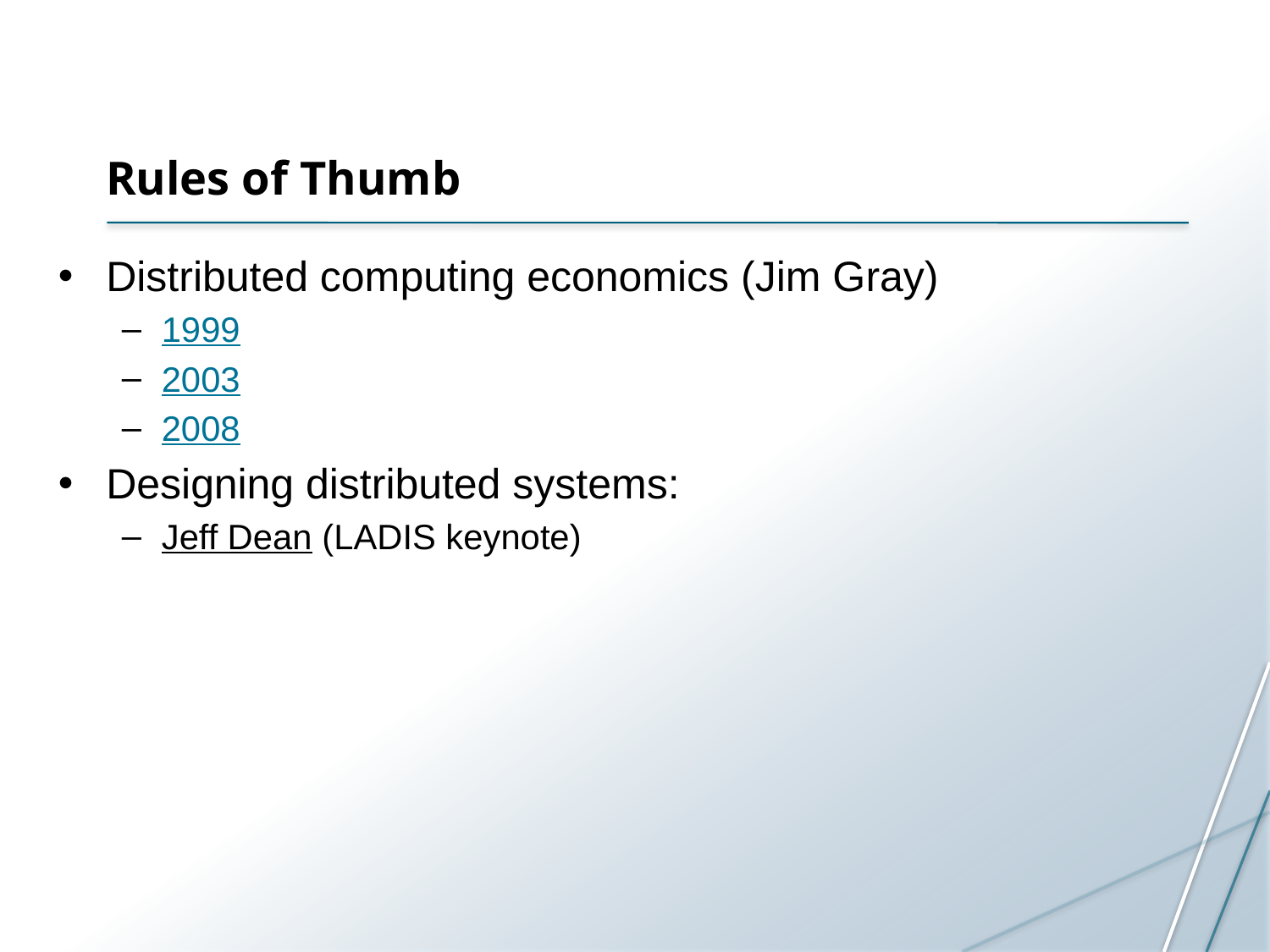

# Rules of Thumb
Distributed computing economics (Jim Gray)
1999
2003
2008
Designing distributed systems:
Jeff Dean (LADIS keynote)